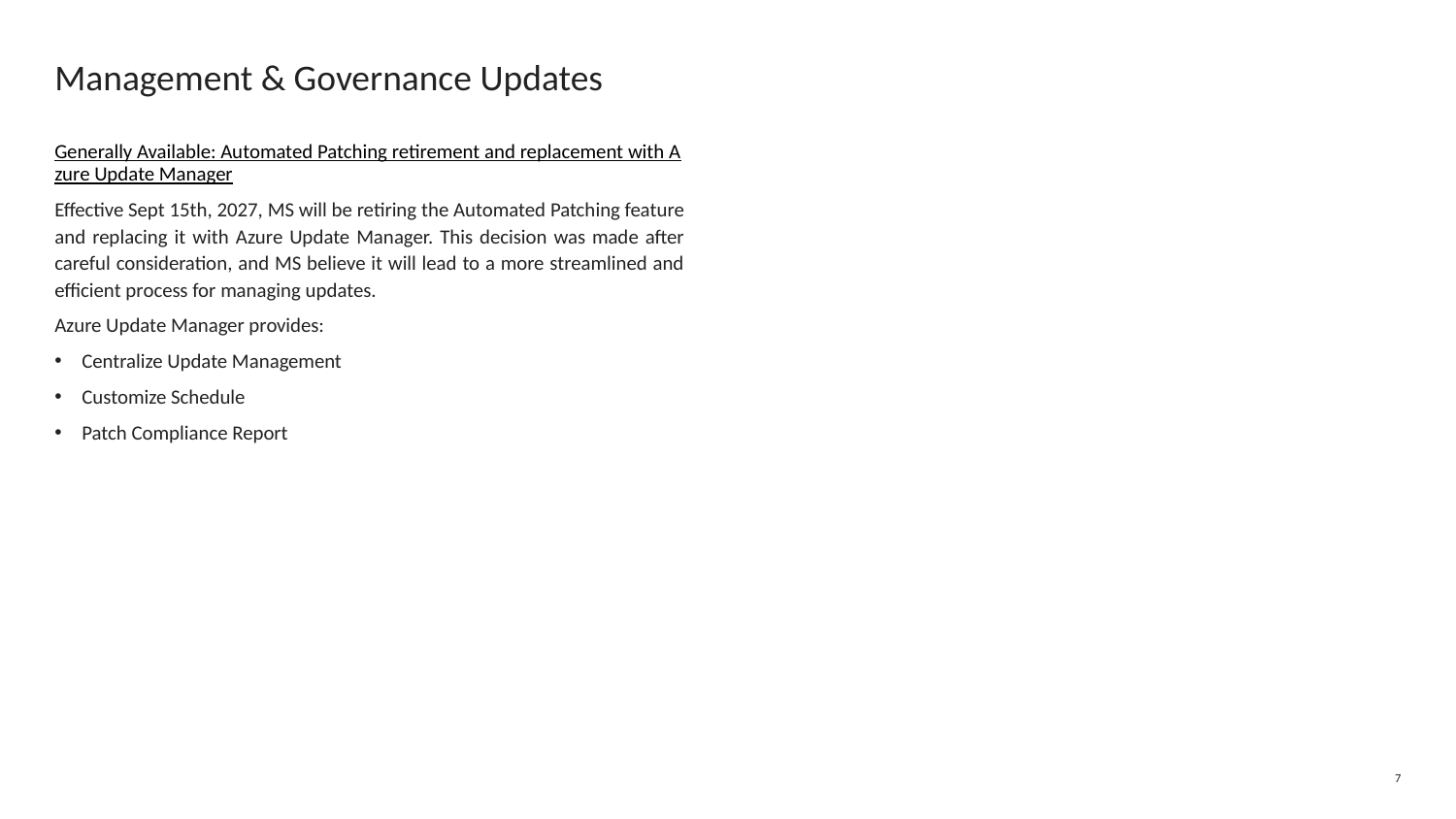

# Management & Governance Updates
Generally Available: Automated Patching retirement and replacement with Azure Update Manager
Effective Sept 15th, 2027, MS will be retiring the Automated Patching feature and replacing it with Azure Update Manager. This decision was made after careful consideration, and MS believe it will lead to a more streamlined and efficient process for managing updates.
Azure Update Manager provides:
Centralize Update Management
Customize Schedule
Patch Compliance Report